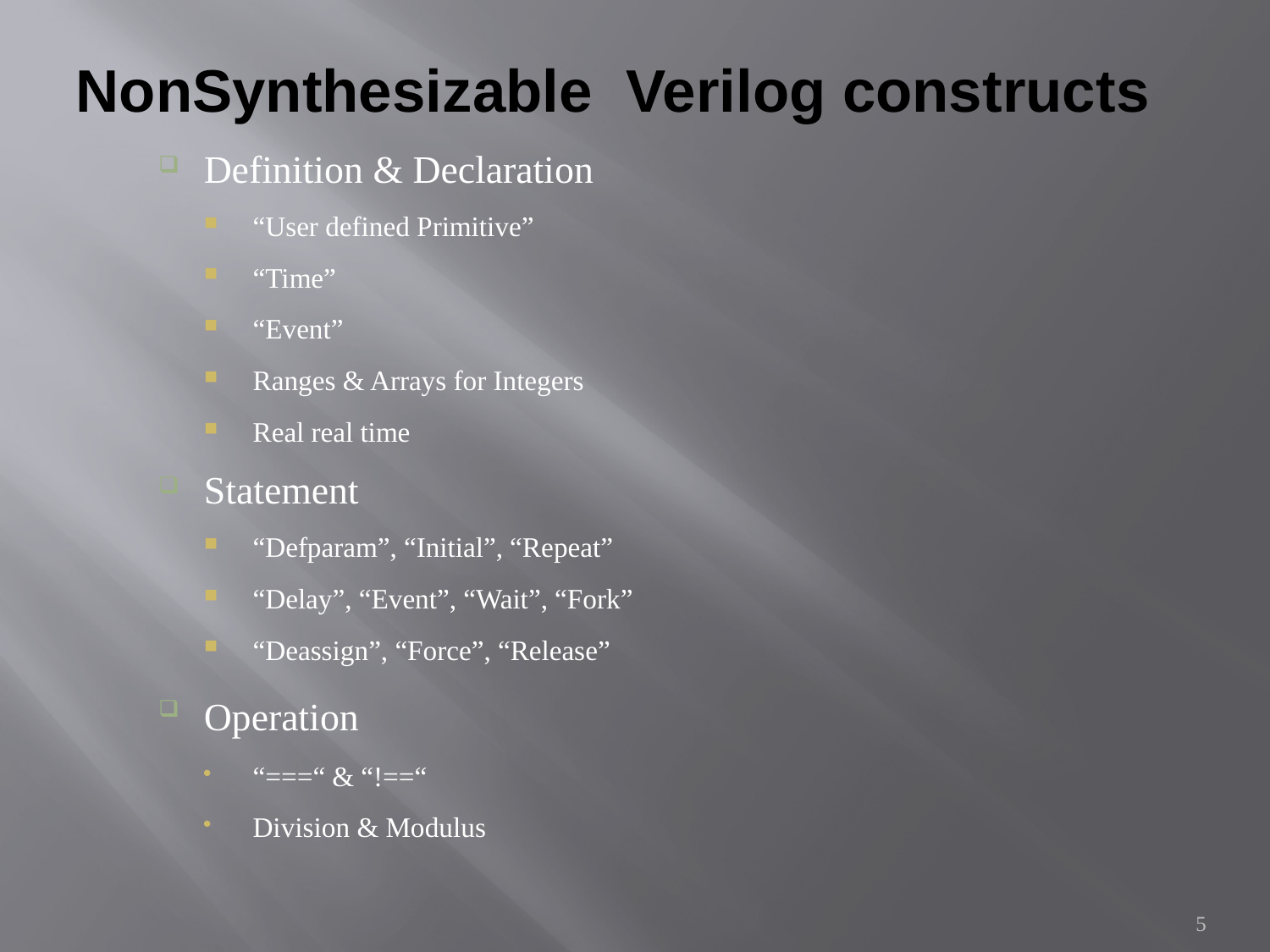

# NonSynthesizable  Verilog constructs
Definition & Declaration
“User defined Primitive”
“Time”
“Event”
Ranges & Arrays for Integers
Real real time
Statement
“Defparam”, “Initial”, “Repeat”
“Delay”, “Event”, “Wait”, “Fork”
“Deassign”, “Force”, “Release”
Operation
“===“ & “!==“
Division & Modulus
5